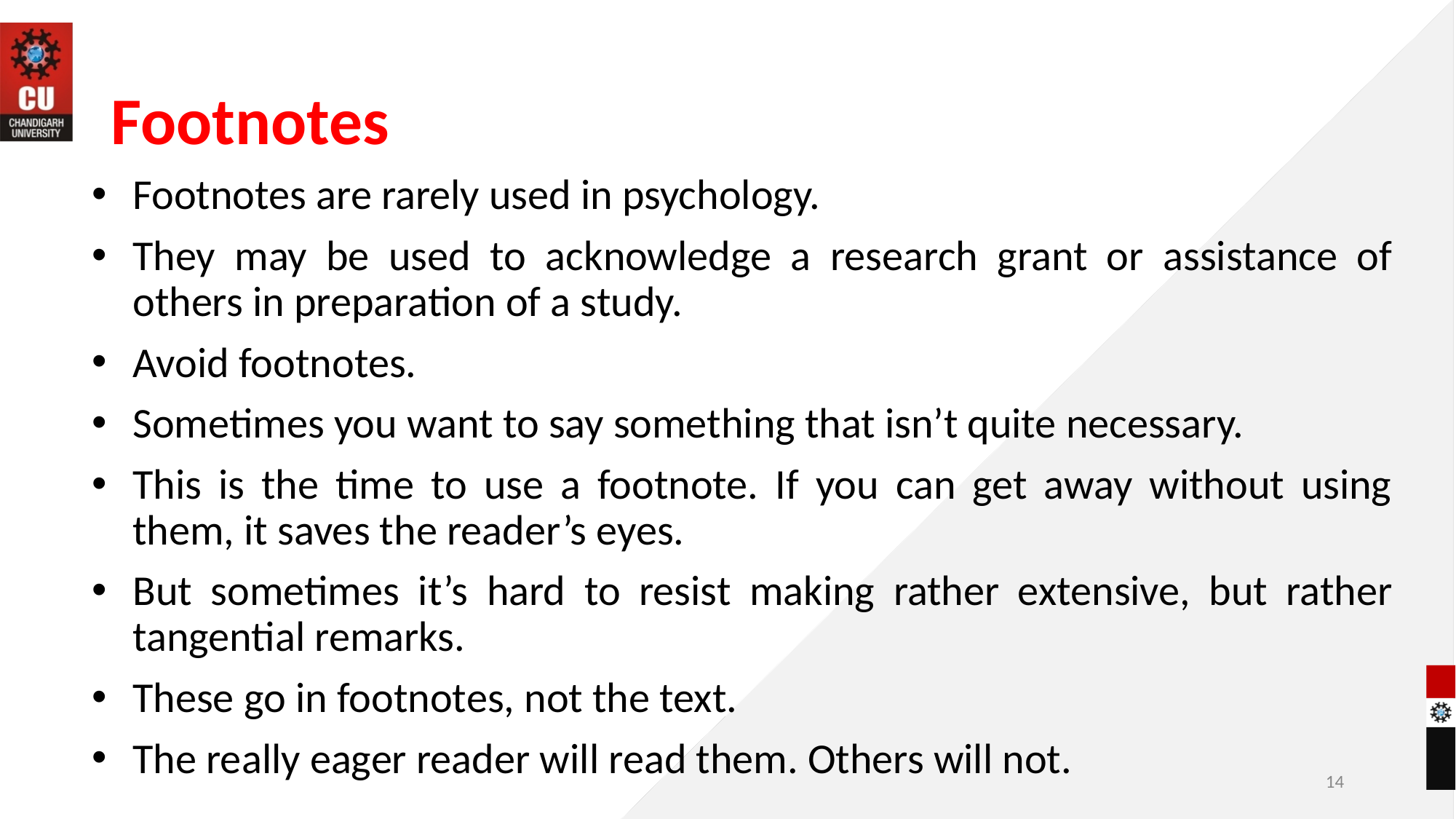

# Footnotes
Footnotes are rarely used in psychology.
They may be used to acknowledge a research grant or assistance of others in preparation of a study.
Avoid footnotes.
Sometimes you want to say something that isn’t quite necessary.
This is the time to use a footnote. If you can get away without using them, it saves the reader’s eyes.
But sometimes it’s hard to resist making rather extensive, but rather tangential remarks.
These go in footnotes, not the text.
The really eager reader will read them. Others will not.
14